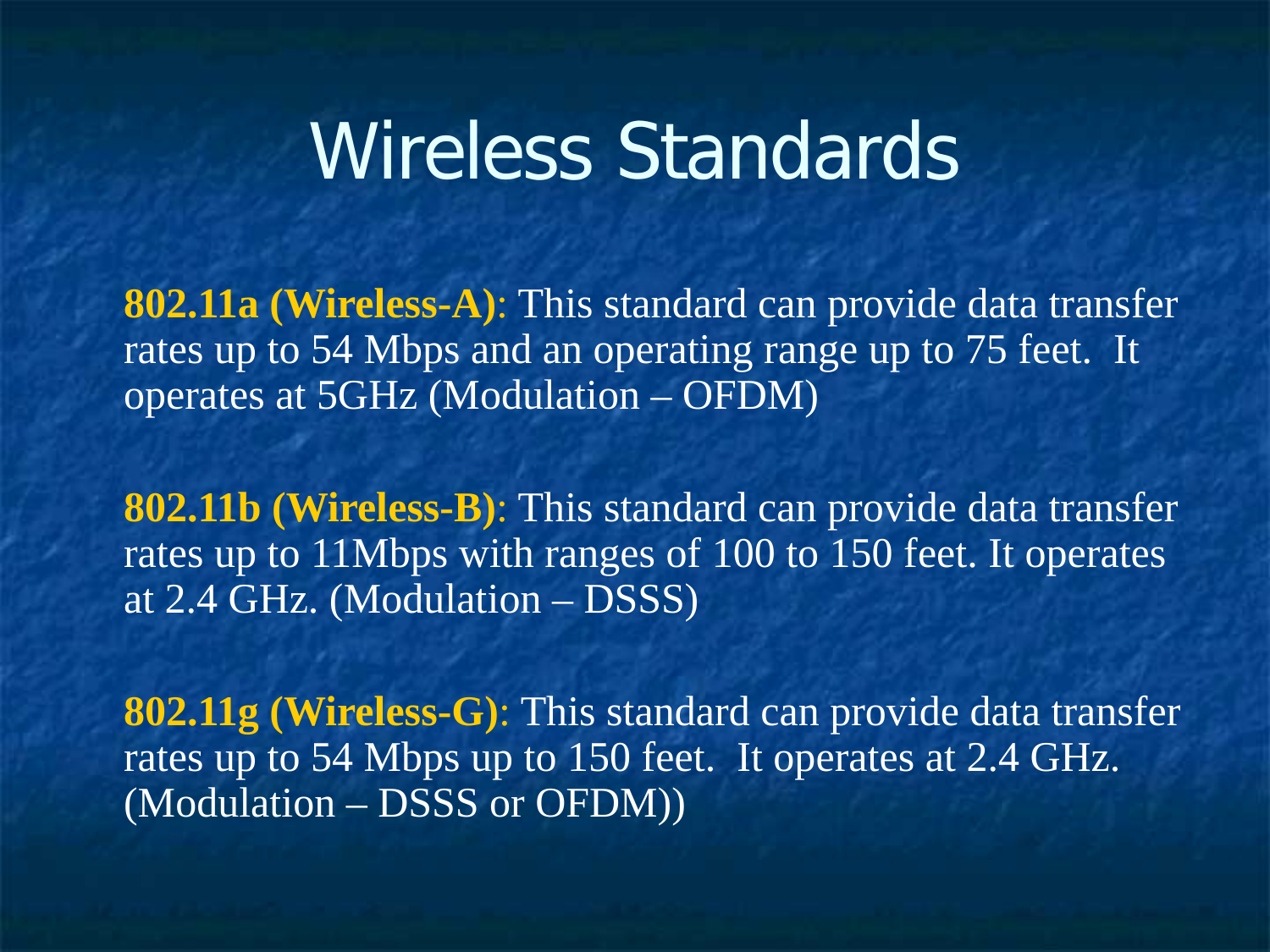

Wireless Standards
	802.11a (Wireless-A): This standard can provide data transfer rates up to 54 Mbps and an operating range up to 75 feet.  It operates at 5GHz (Modulation – OFDM)

	802.11b (Wireless-B): This standard can provide data transfer rates up to 11Mbps with ranges of 100 to 150 feet. It operates at 2.4 GHz. (Modulation – DSSS)

	802.11g (Wireless-G): This standard can provide data transfer rates up to 54 Mbps up to 150 feet.  It operates at 2.4 GHz. (Modulation – DSSS or OFDM))